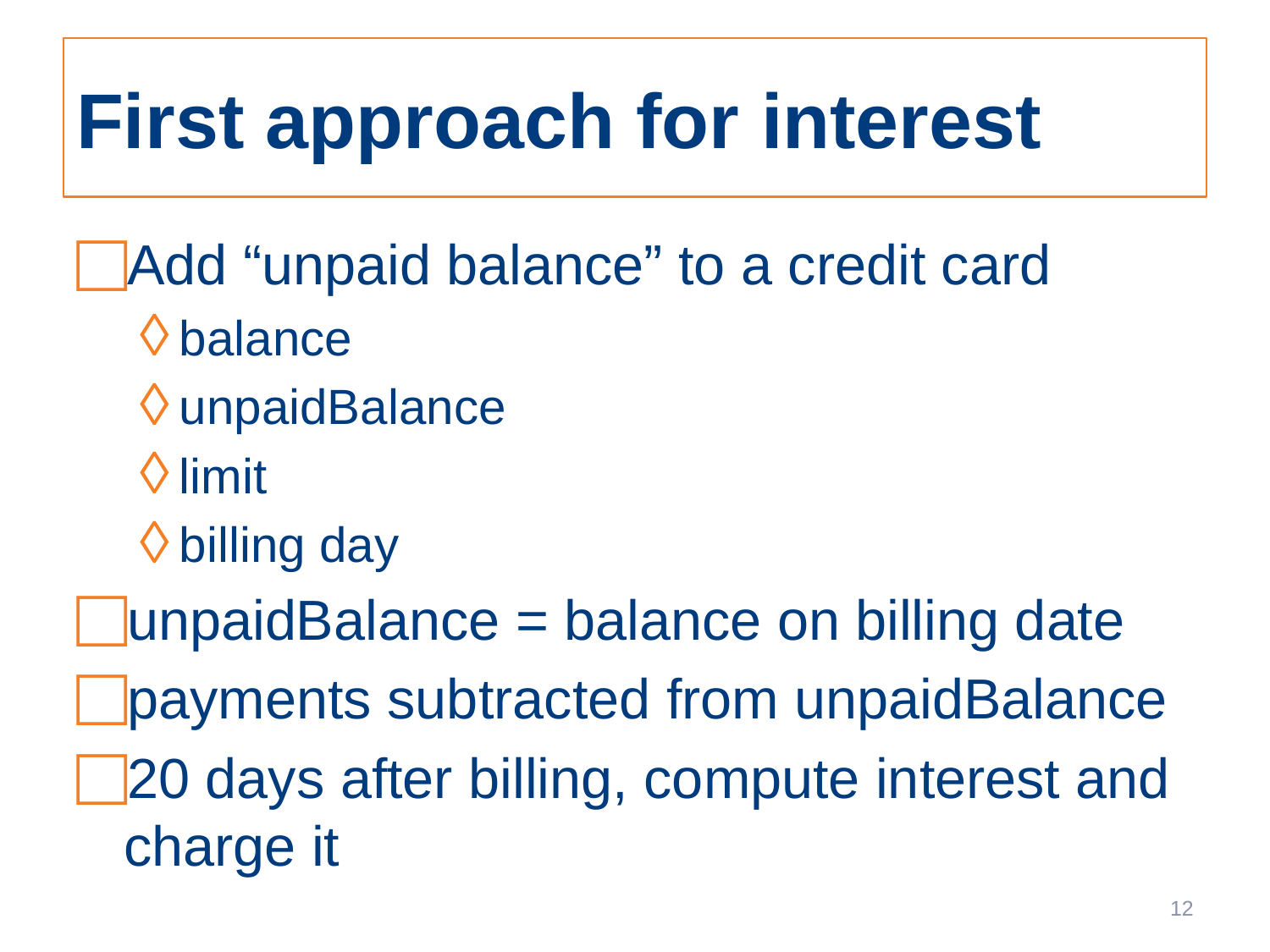

# First approach for interest
Add “unpaid balance” to a credit card
balance
unpaidBalance
limit
billing day
unpaidBalance = balance on billing date
payments subtracted from unpaidBalance
20 days after billing, compute interest and charge it
12